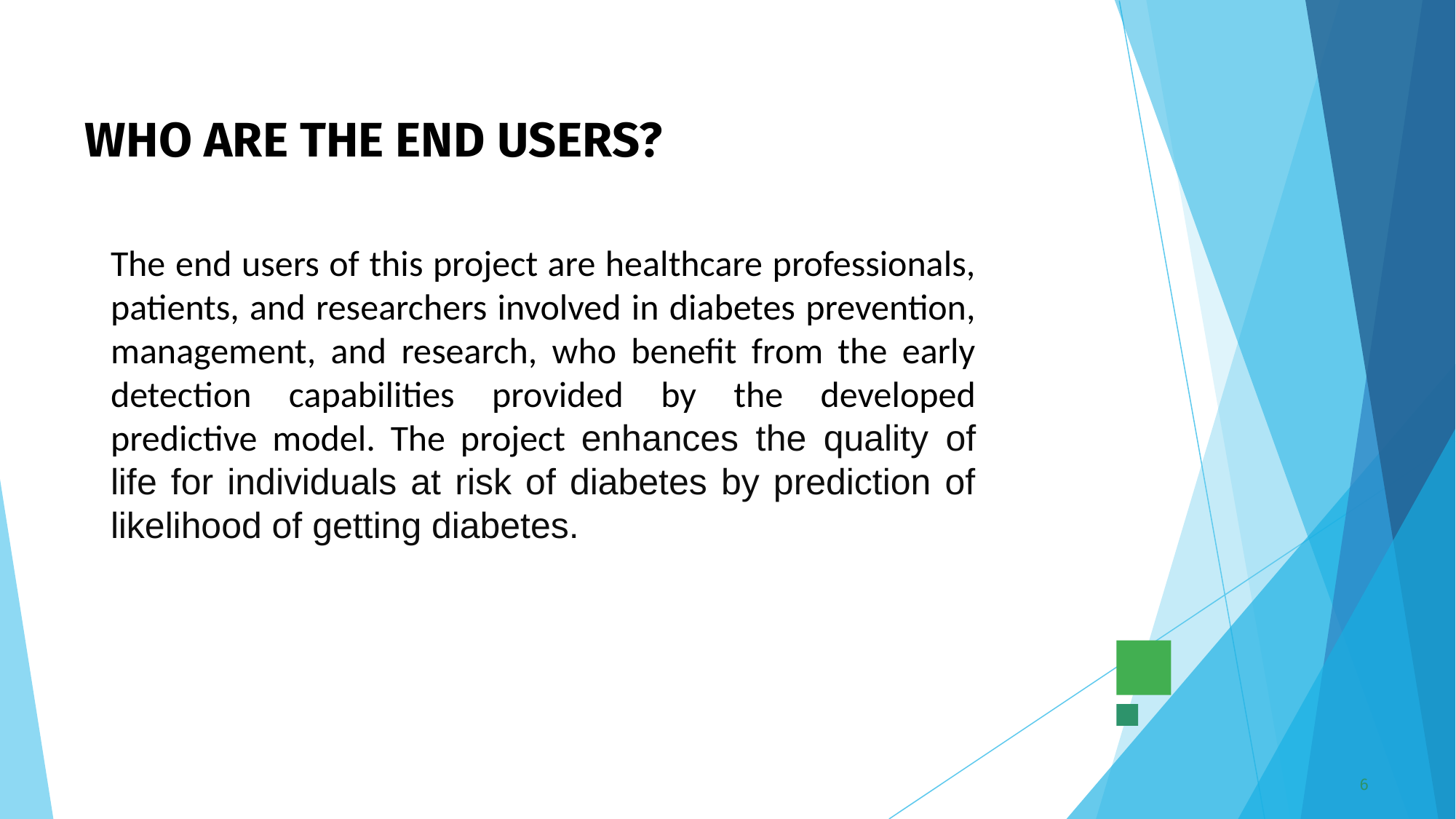

# WHO ARE THE END USERS?
The end users of this project are healthcare professionals, patients, and researchers involved in diabetes prevention, management, and research, who benefit from the early detection capabilities provided by the developed predictive model. The project enhances the quality of life for individuals at risk of diabetes by prediction of likelihood of getting diabetes.

6